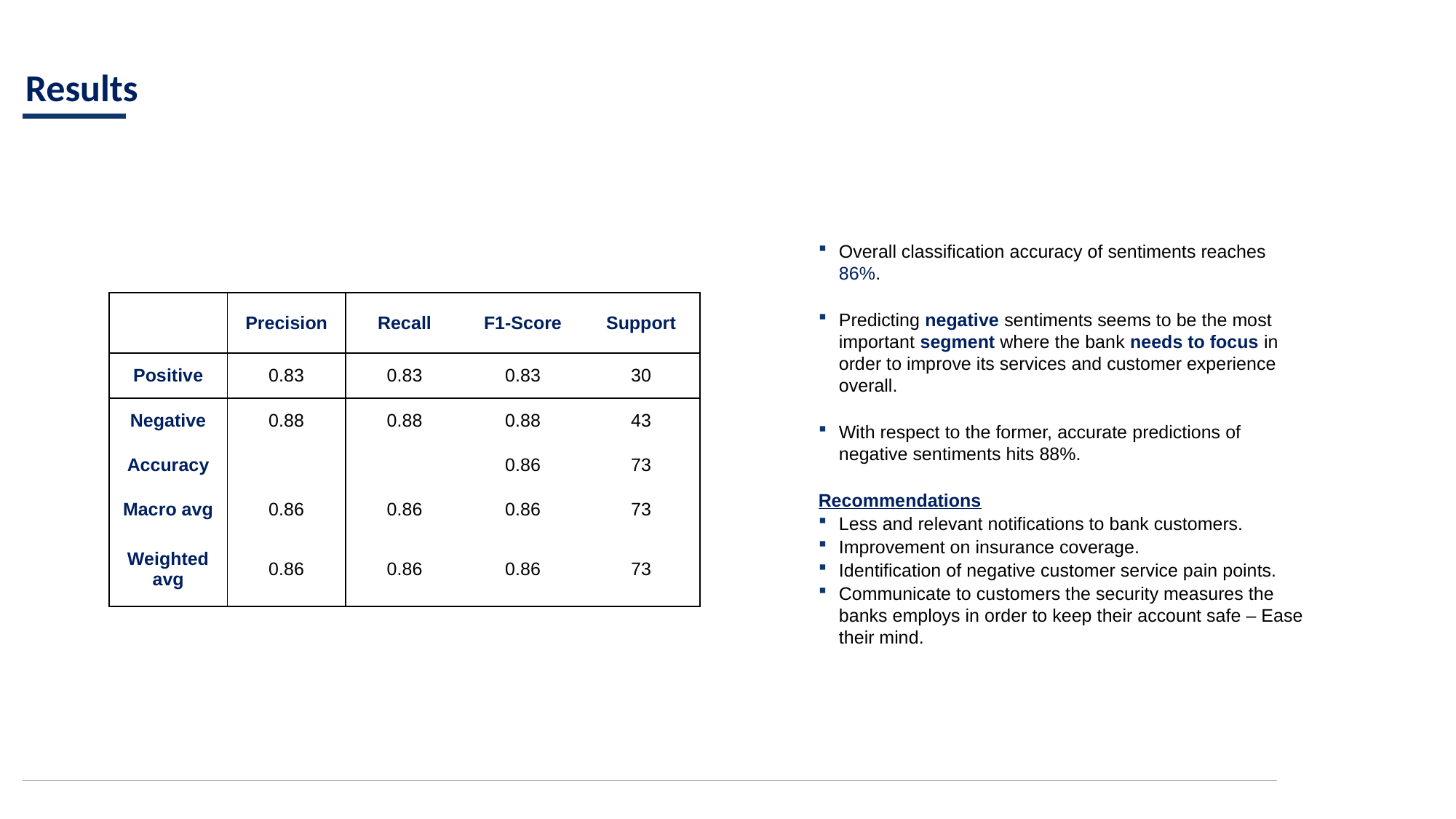

Results

Overall classification accuracy of sentiments reaches 86%.

Predicting negative sentiments seems to be the most important segment where the bank needs to focus in order to improve its services and customer experience overall.

With respect to the former, accurate predictions of negative sentiments hits 88%.

Recommendations
Less and relevant notifications to bank customers.
Improvement on insurance coverage.
Identification of negative customer service pain points.
Communicate to customers the security measures the banks employs in order to keep their account safe – Ease their mind.
|  | Precision | Recall | F1-Score | Support |
| --- | --- | --- | --- | --- |
| Positive | 0.83 | 0.83 | 0.83 | 30 |
| Negative | 0.88 | 0.88 | 0.88 | 43 |
| Accuracy |  |  | 0.86 | 73 |
| Macro avg | 0.86 | 0.86 | 0.86 | 73 |
| Weighted avg | 0.86 | 0.86 | 0.86 | 73 |